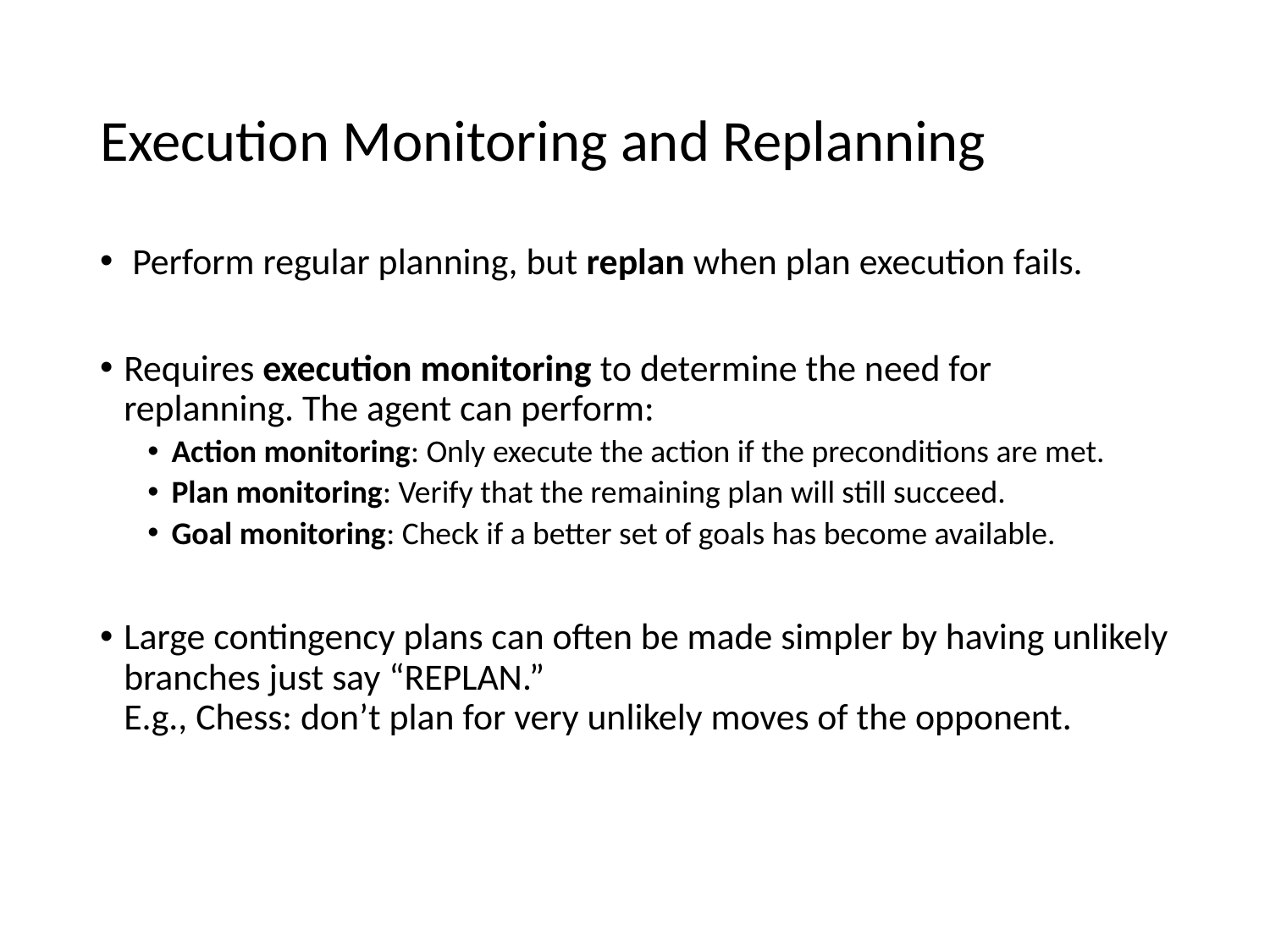

# Execution Monitoring and Replanning
 Perform regular planning, but replan when plan execution fails.

Requires execution monitoring to determine the need for replanning. The agent can perform:
Action monitoring: Only execute the action if the preconditions are met.
Plan monitoring: Verify that the remaining plan will still succeed.
Goal monitoring: Check if a better set of goals has become available.

Large contingency plans can often be made simpler by having unlikely branches just say “REPLAN.”
E.g., Chess: don’t plan for very unlikely moves of the opponent.